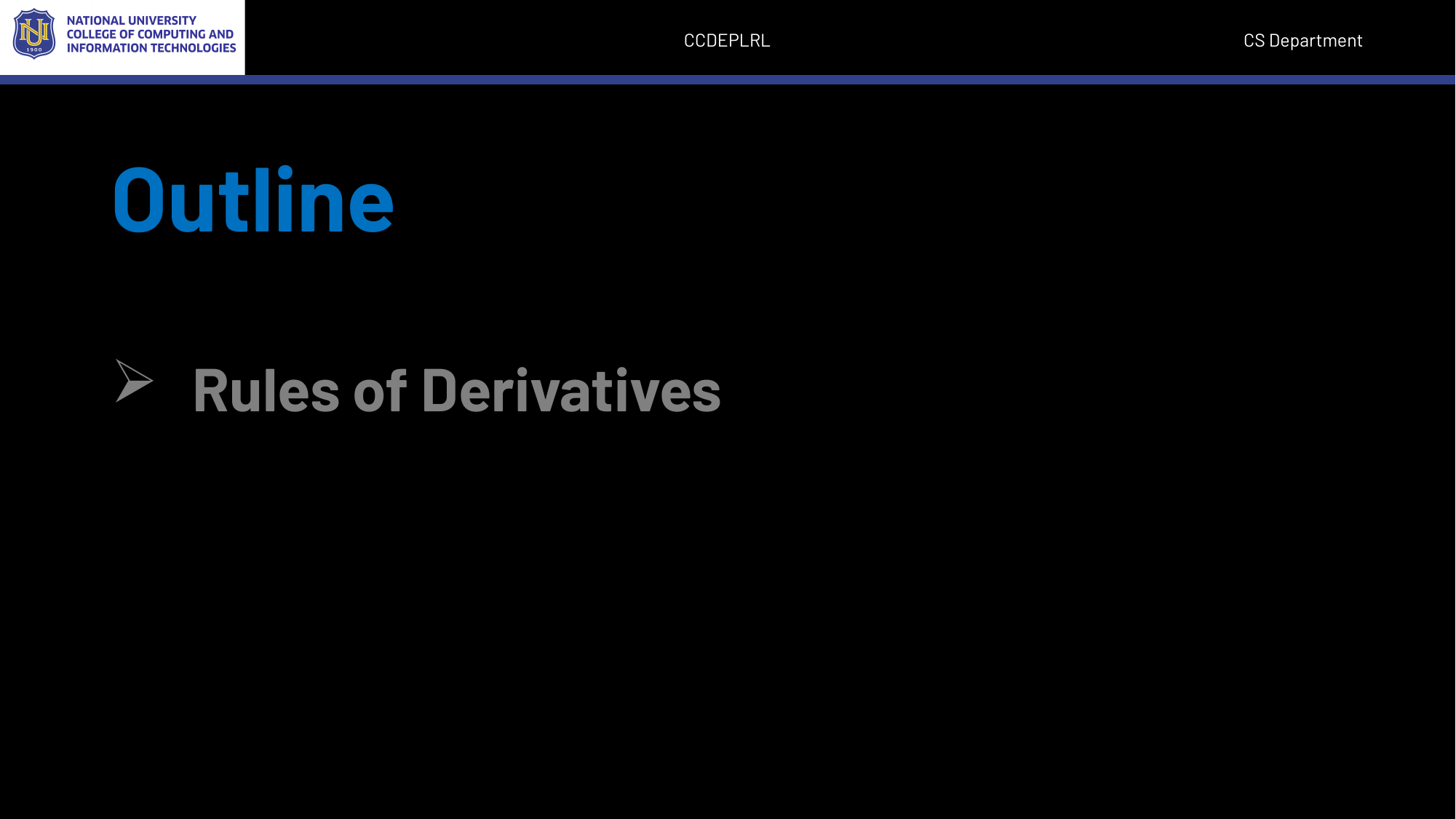

Outline
What is a Derivative?
Rules of Derivatives